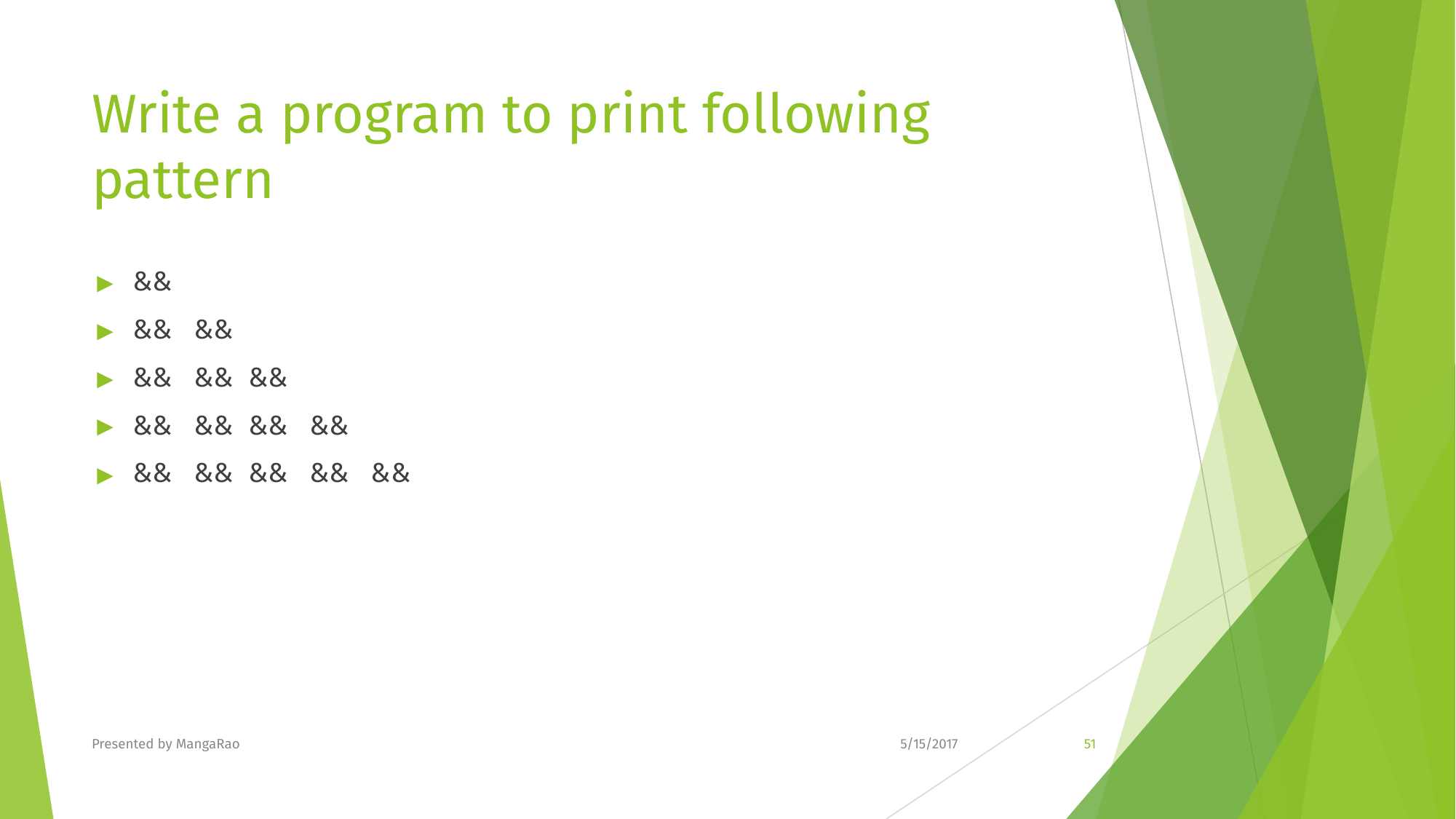

# Write a program to print following pattern
&&
&&   &&
&&   &&  &&
&&   &&  &&   &&
&&   &&  &&   &&   &&
Presented by MangaRao
5/15/2017
51